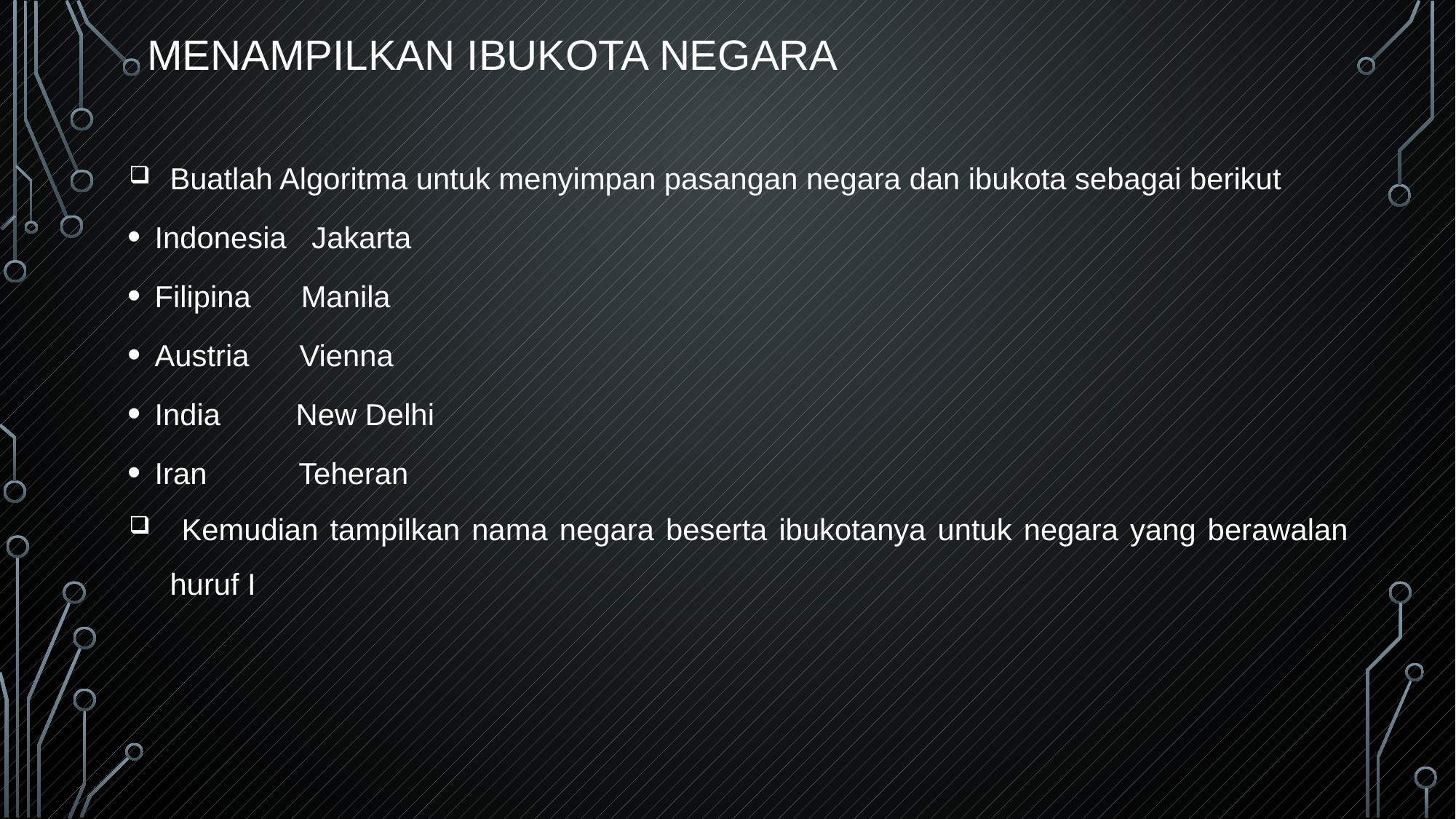

# Menampilkan ibukota negara
Buatlah Algoritma untuk menyimpan pasangan negara dan ibukota sebagai berikut
Indonesia   Jakarta
Filipina      Manila
Austria      Vienna
India         New Delhi
Iran           Teheran
 Kemudian tampilkan nama negara beserta ibukotanya untuk negara yang berawalan huruf I